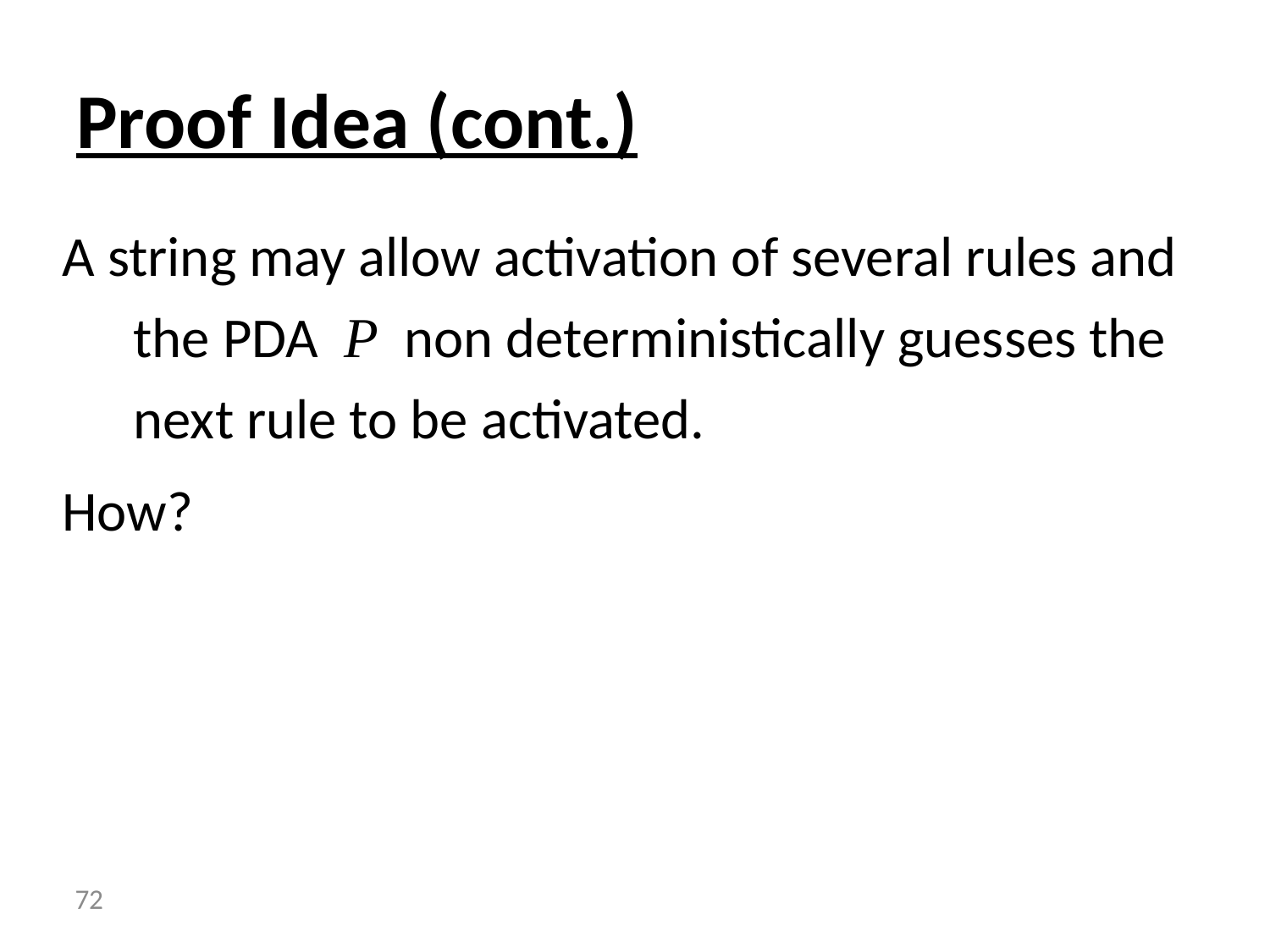

# Proof Idea (cont.)
A string may allow activation of several rules and the PDA  P  non deterministically guesses the next rule to be activated.
How?

  72